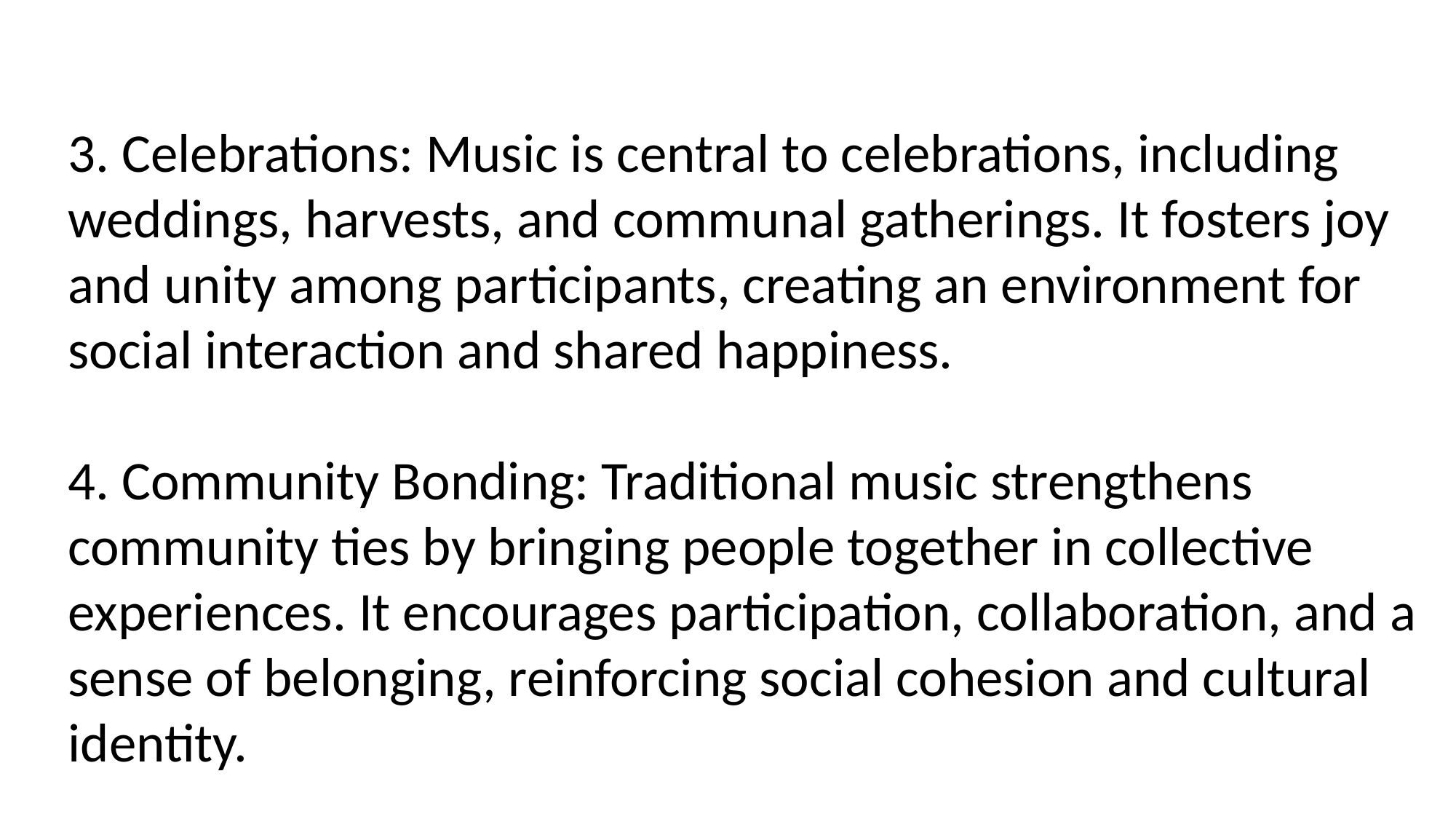

3. Celebrations: Music is central to celebrations, including weddings, harvests, and communal gatherings. It fosters joy and unity among participants, creating an environment for social interaction and shared happiness.

4. Community Bonding: Traditional music strengthens community ties by bringing people together in collective experiences. It encourages participation, collaboration, and a sense of belonging, reinforcing social cohesion and cultural identity.